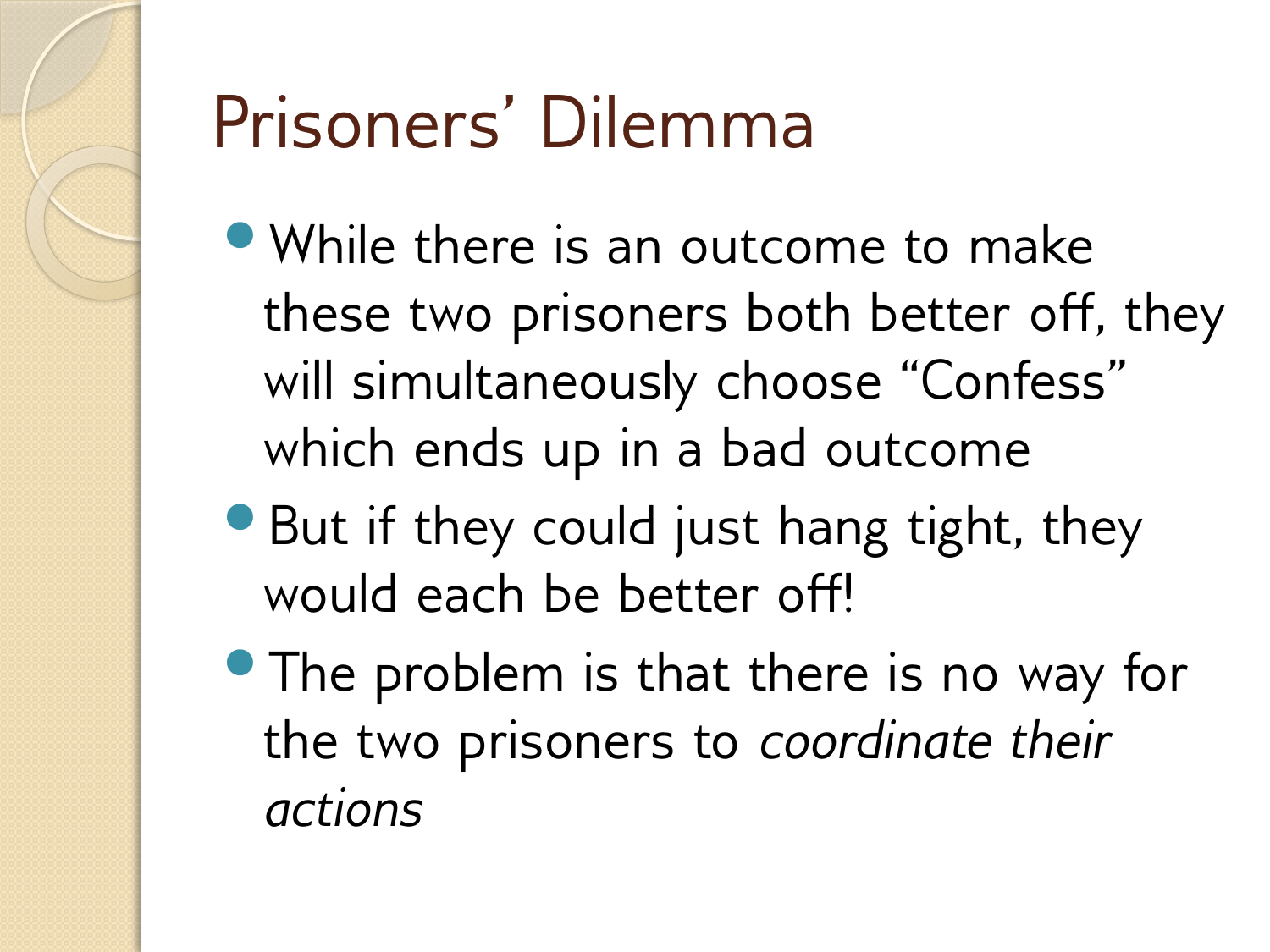

# Prisoners’ Dilemma
While there is an outcome to make these two prisoners both better off, they will simultaneously choose “Confess” which ends up in a bad outcome
But if they could just hang tight, they would each be better off!
The problem is that there is no way for the two prisoners to coordinate their actions